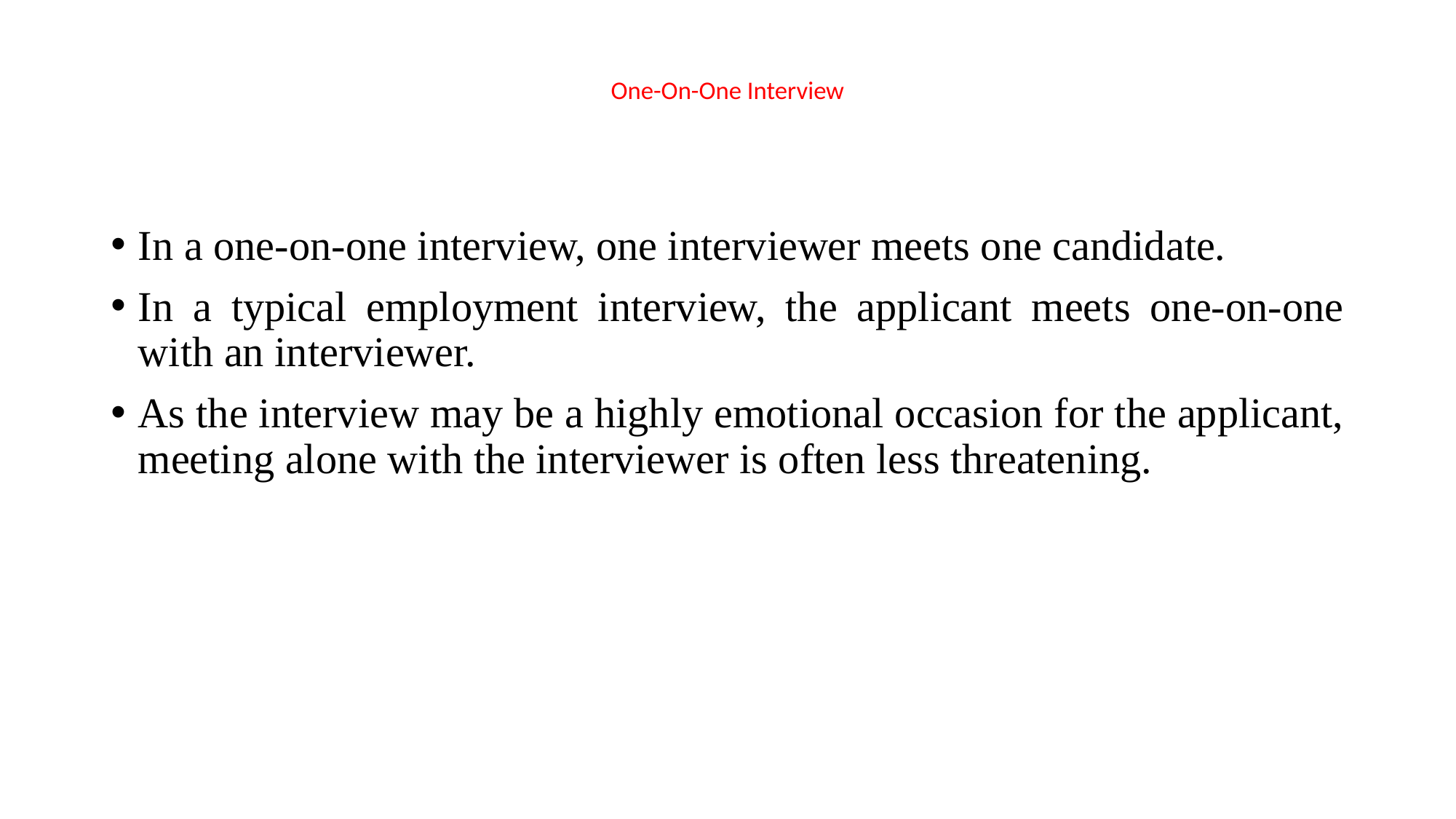

# One-On-One Interview
In a one-on-one interview, one interviewer meets one candidate.
In a typical employment interview, the applicant meets one-on-one with an interviewer.
As the interview may be a highly emotional occasion for the applicant, meeting alone with the interviewer is often less threatening.